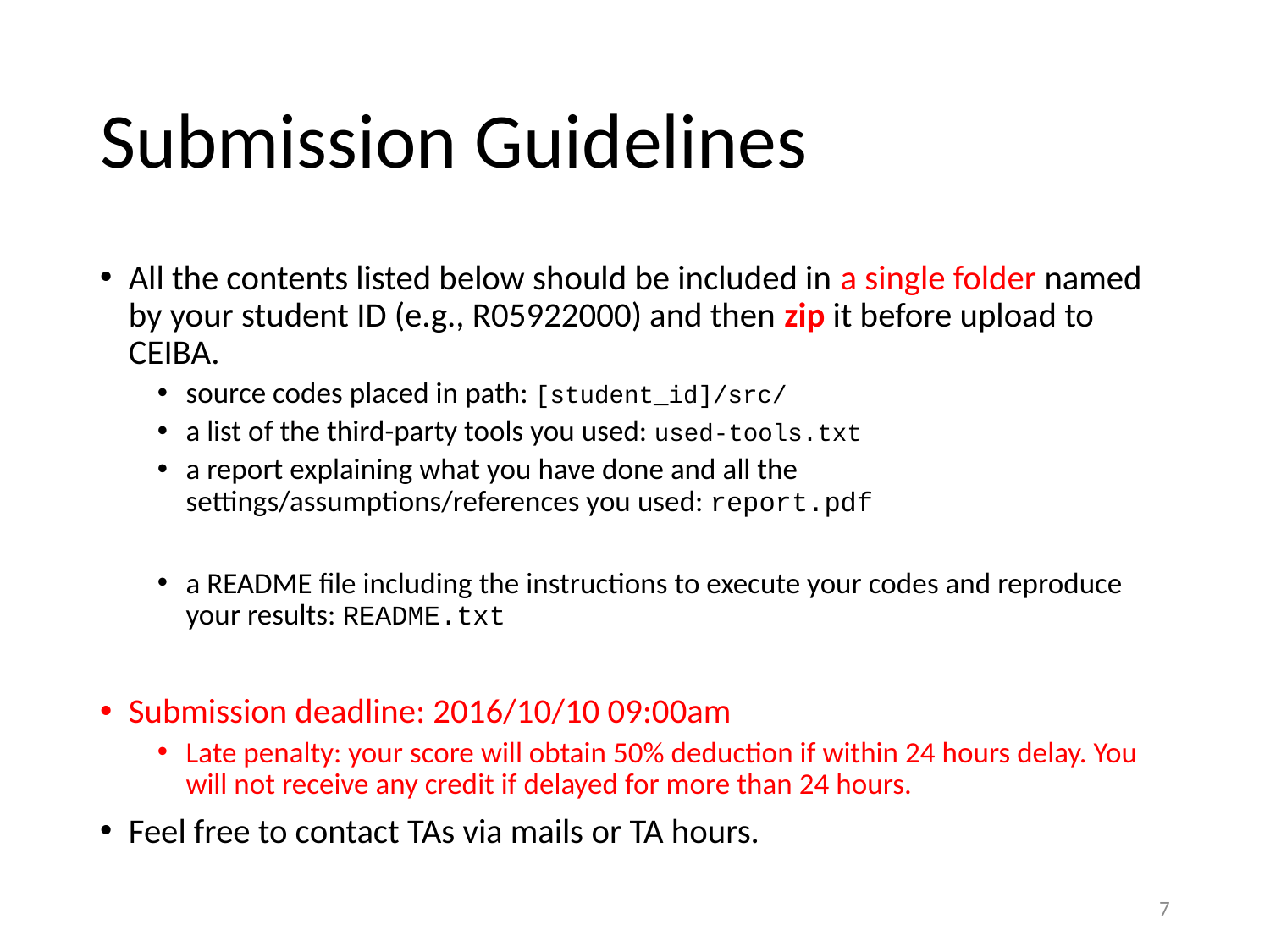

# Submission Guidelines
All the contents listed below should be included in a single folder named by your student ID (e.g., R05922000) and then zip it before upload to CEIBA.
source codes placed in path: [student_id]/src/
a list of the third-party tools you used: used-tools.txt
a report explaining what you have done and all the settings/assumptions/references you used: report.pdf

a README file including the instructions to execute your codes and reproduce your results: README.txt

Submission deadline: 2016/10/10 09:00am
Late penalty: your score will obtain 50% deduction if within 24 hours delay. You will not receive any credit if delayed for more than 24 hours.
Feel free to contact TAs via mails or TA hours.
7